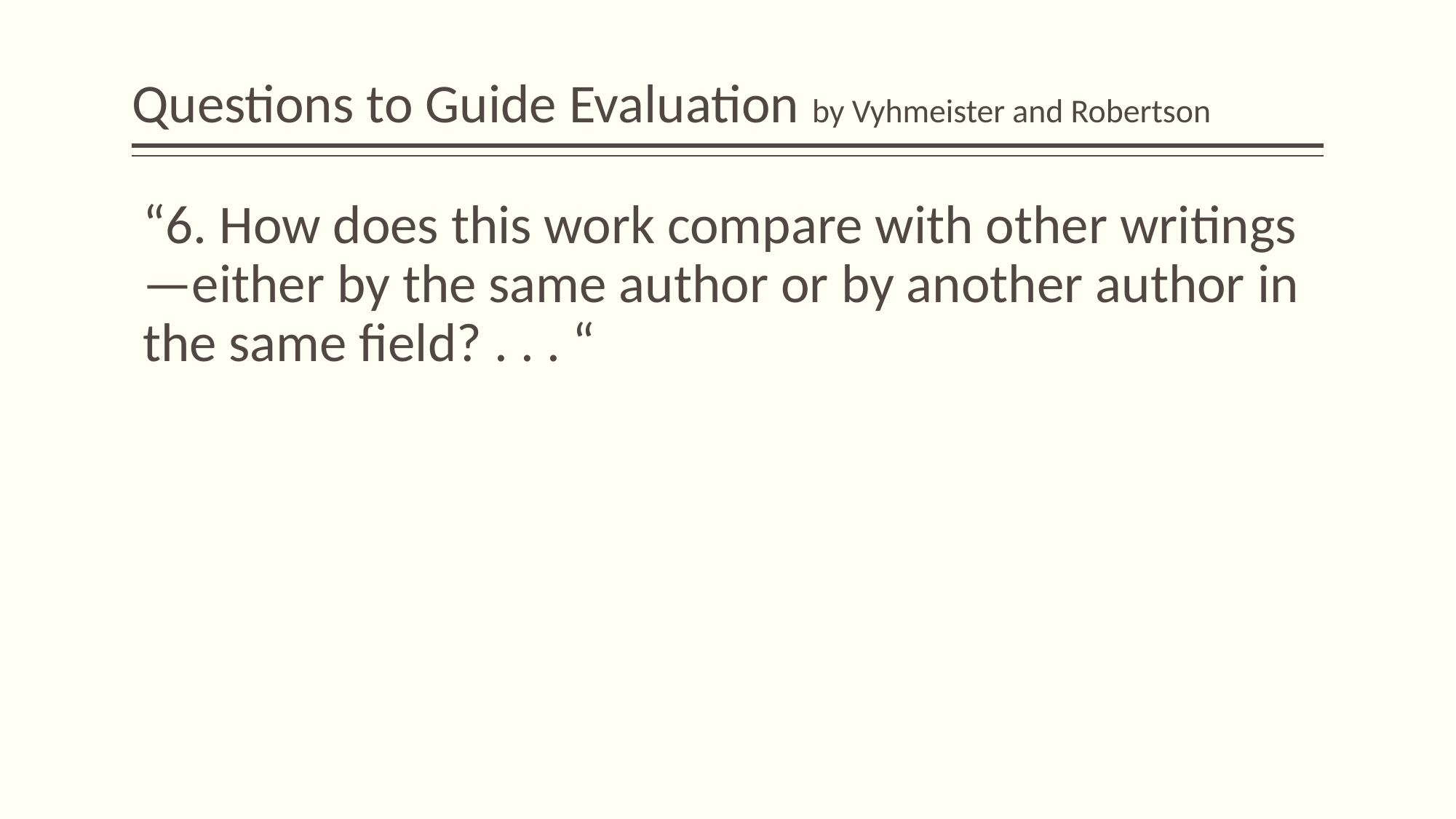

# Questions to Guide Evaluation by Vyhmeister and Robertson
“6. How does this work compare with other writings—either by the same author or by another author in the same field? . . . “